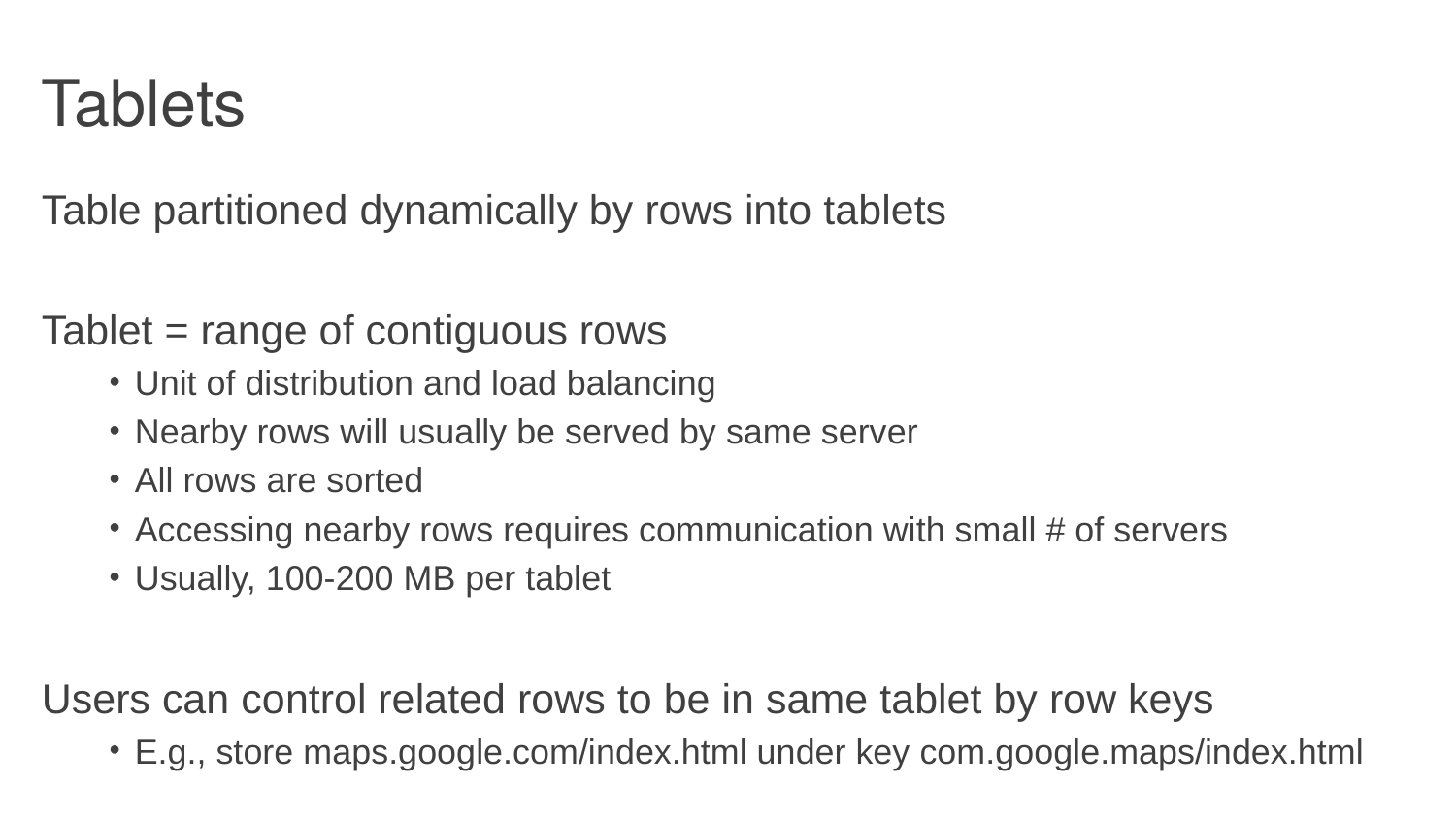

# Tablets
Table partitioned dynamically by rows into tablets

Tablet = range of contiguous rows
Unit of distribution and load balancing
Nearby rows will usually be served by same server
All rows are sorted
Accessing nearby rows requires communication with small # of servers
Usually, 100-200 MB per tablet

Users can control related rows to be in same tablet by row keys
E.g., store maps.google.com/index.html under key com.google.maps/index.html